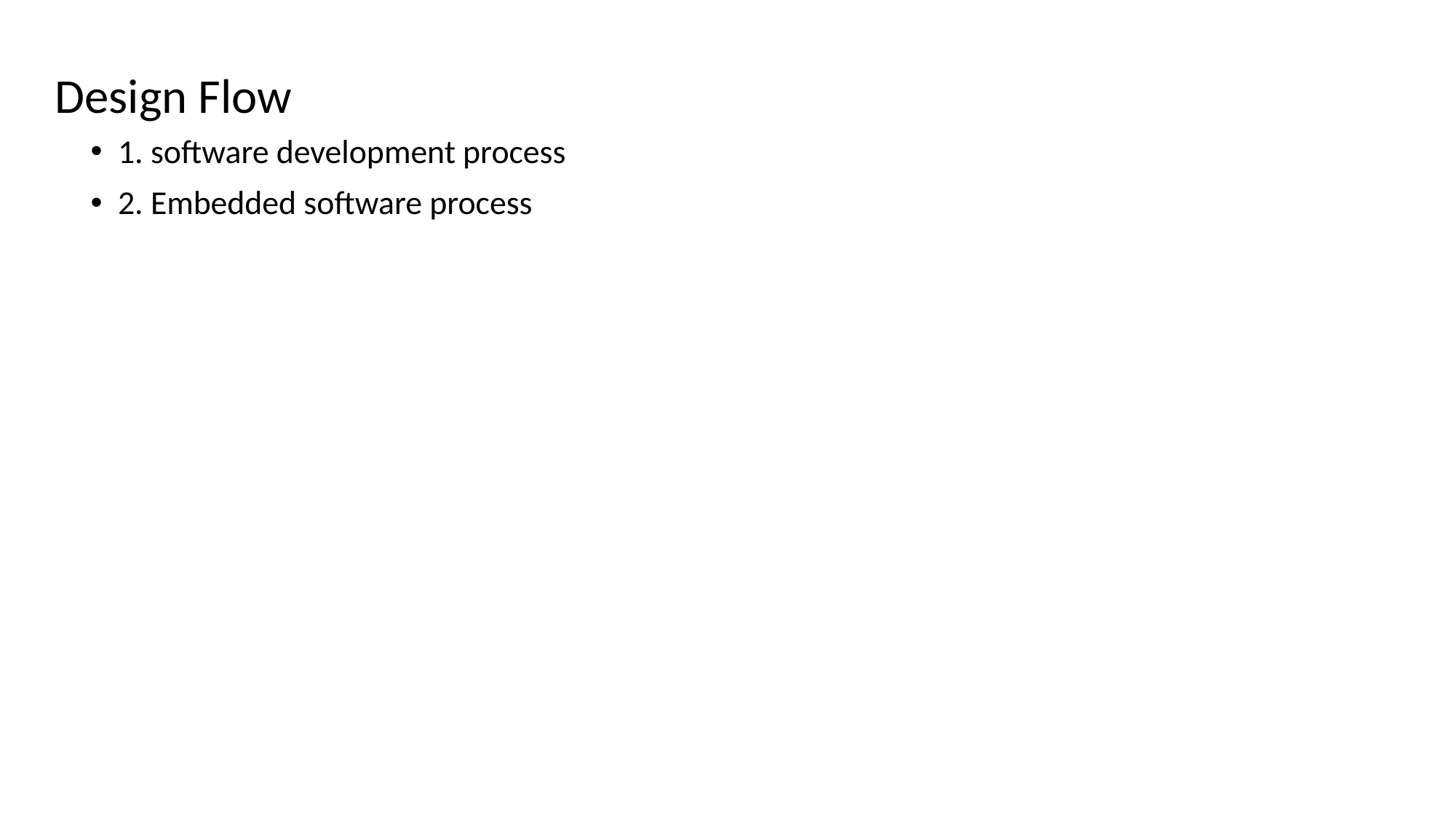

# Design Flow
1. software development process
2. Embedded software process